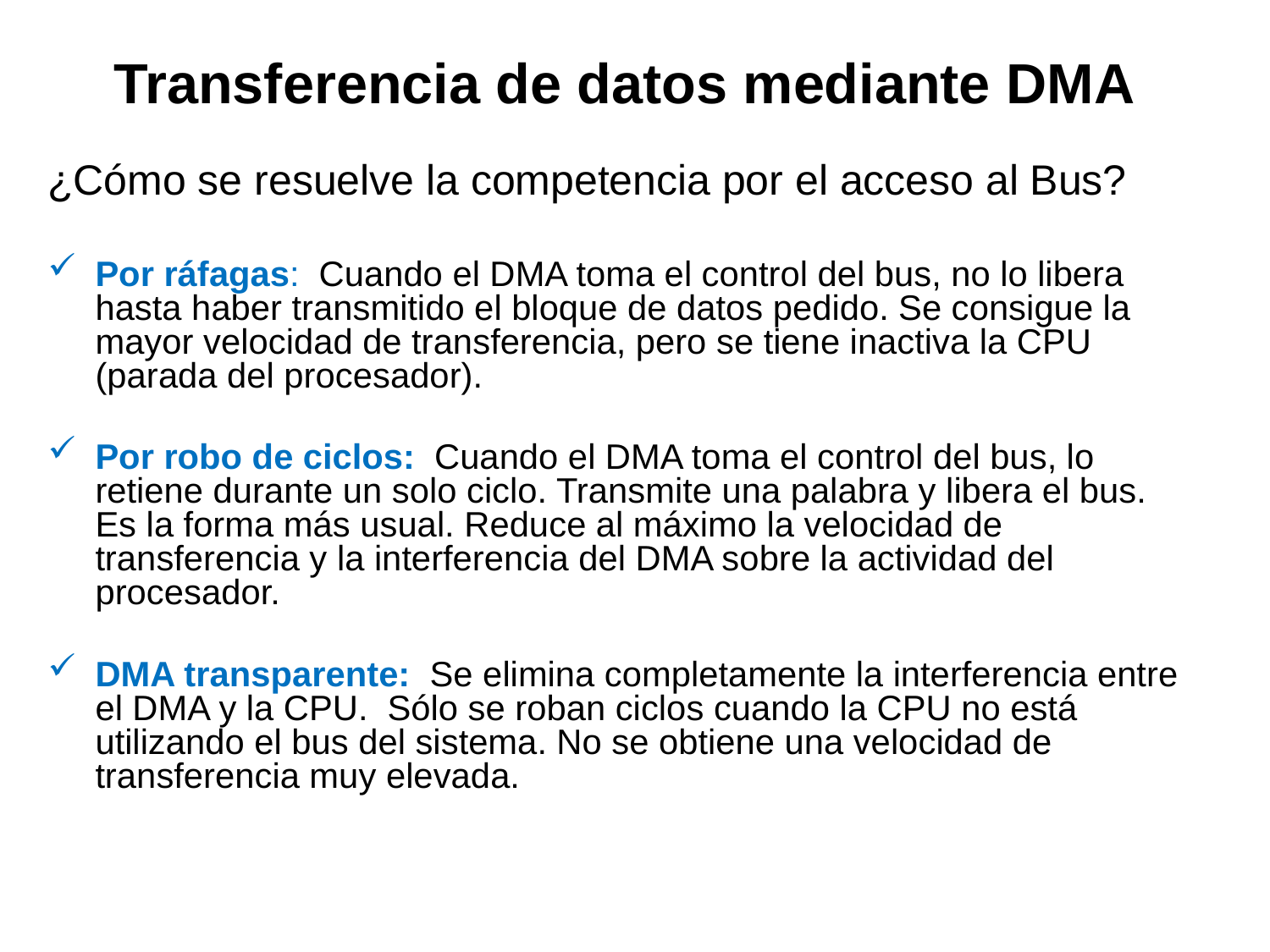

# Transferencia de datos mediante DMA
¿Cómo se resuelve la competencia por el acceso al Bus?

Por ráfagas:  Cuando el DMA toma el control del bus, no lo libera hasta haber transmitido el bloque de datos pedido. Se consigue la mayor velocidad de transferencia, pero se tiene inactiva la CPU (parada del procesador).

Por robo de ciclos:  Cuando el DMA toma el control del bus, lo retiene durante un solo ciclo. Transmite una palabra y libera el bus.  Es la forma más usual. Reduce al máximo la velocidad de transferencia y la interferencia del DMA sobre la actividad del procesador.

DMA transparente:  Se elimina completamente la interferencia entre el DMA y la CPU.  Sólo se roban ciclos cuando la CPU no está utilizando el bus del sistema. No se obtiene una velocidad de transferencia muy elevada.